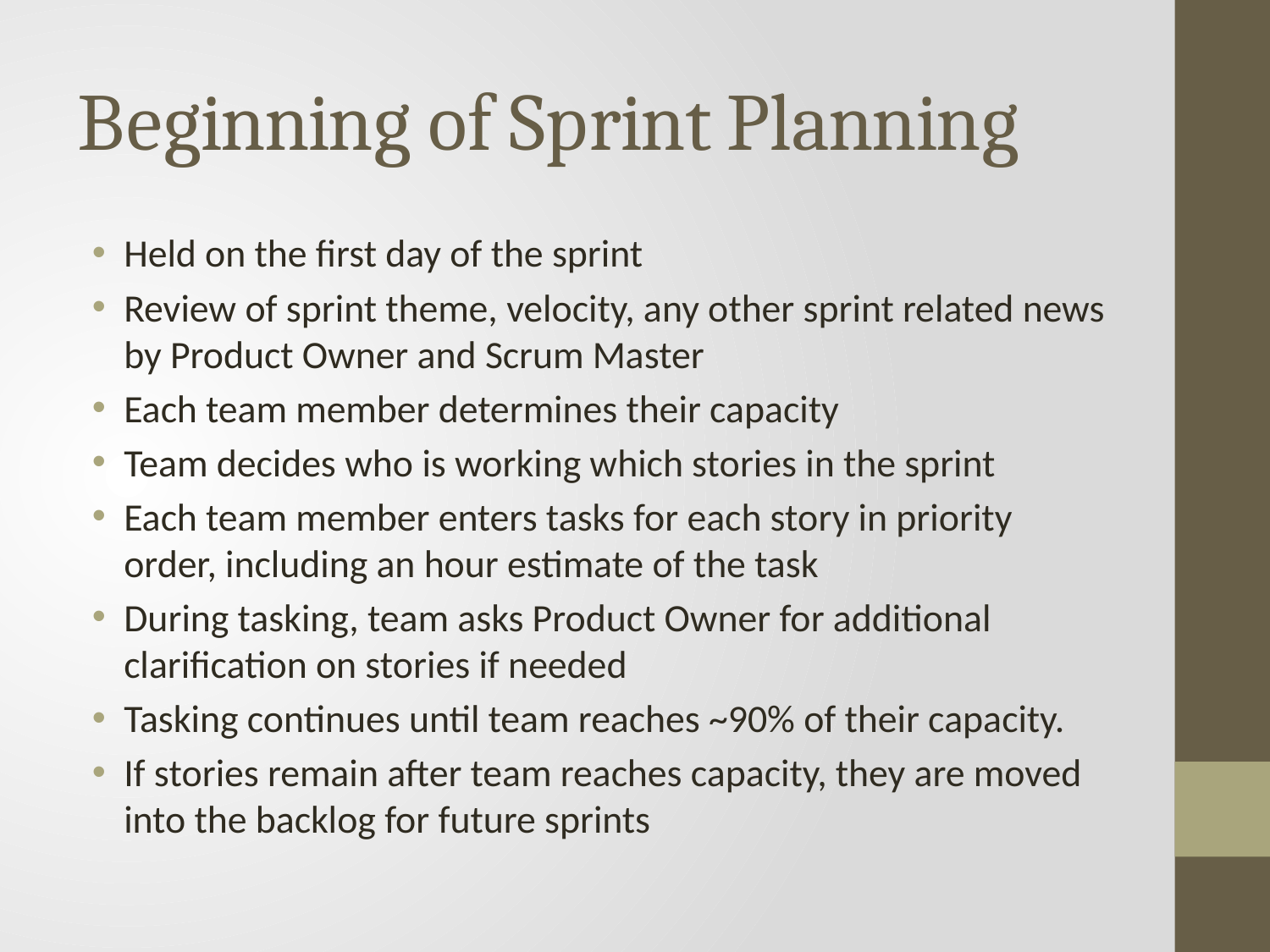

# Beginning of Sprint Planning
Held on the first day of the sprint
Review of sprint theme, velocity, any other sprint related news by Product Owner and Scrum Master
Each team member determines their capacity
Team decides who is working which stories in the sprint
Each team member enters tasks for each story in priority order, including an hour estimate of the task
During tasking, team asks Product Owner for additional clarification on stories if needed
Tasking continues until team reaches ~90% of their capacity.
If stories remain after team reaches capacity, they are moved into the backlog for future sprints